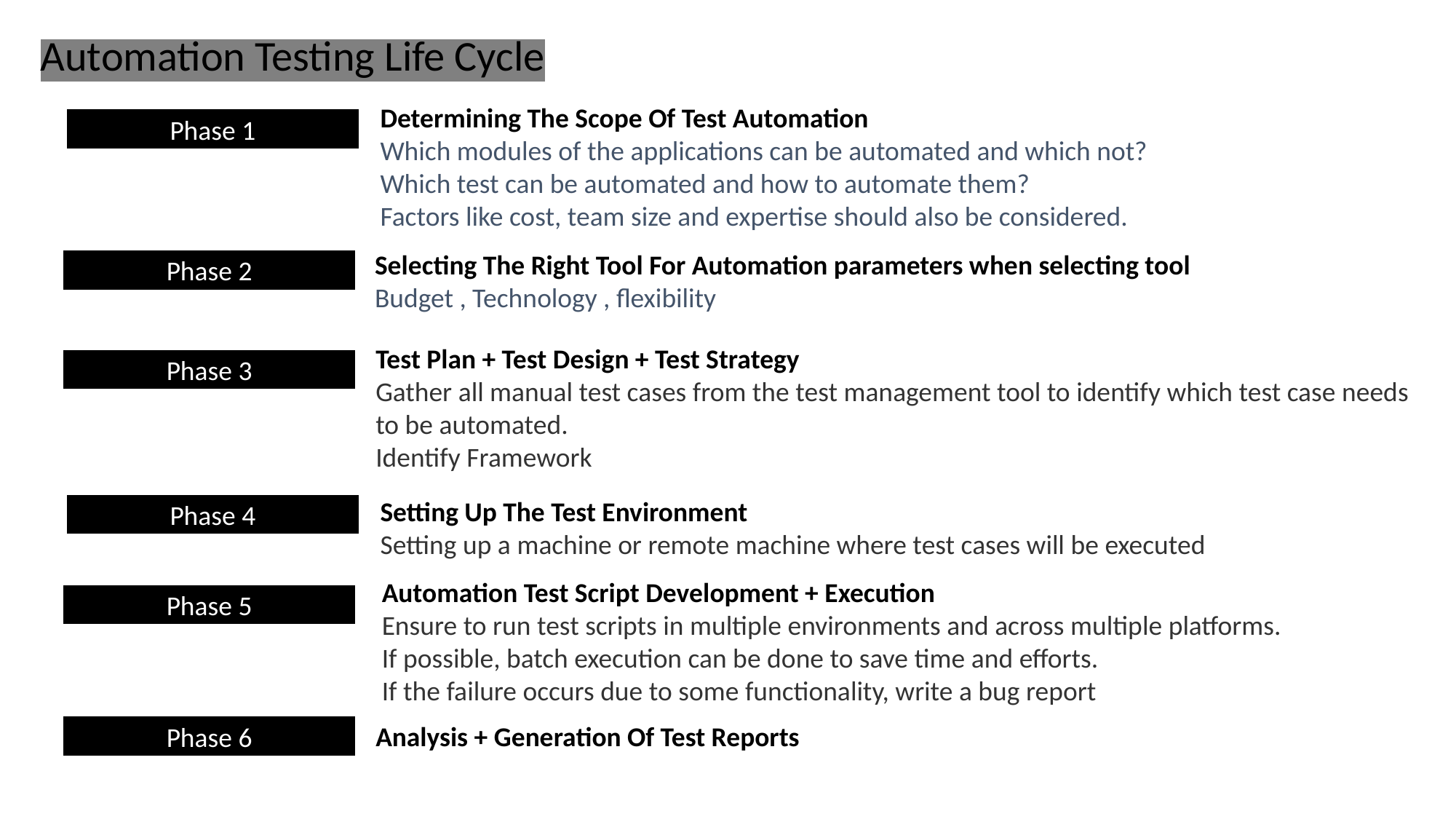

Automation Testing Life Cycle
Determining The Scope Of Test Automation
Which modules of the applications can be automated and which not?
Which test can be automated and how to automate them?
Factors like cost, team size and expertise should also be considered.

Phase 1
 Selecting The Right Tool For Automation parameters when selecting tool
 Budget , Technology , flexibility
Phase 2
Test Plan + Test Design + Test Strategy
Gather all manual test cases from the test management tool to identify which test case needs to be automated.
Identify Framework
Phase 3
Setting Up The Test Environment
Setting up a machine or remote machine where test cases will be executed
Phase 4
 Automation Test Script Development + Execution
 Ensure to run test scripts in multiple environments and across multiple platforms.
 If possible, batch execution can be done to save time and efforts.
 If the failure occurs due to some functionality, write a bug report
Phase 5
Analysis + Generation Of Test Reports
Phase 6